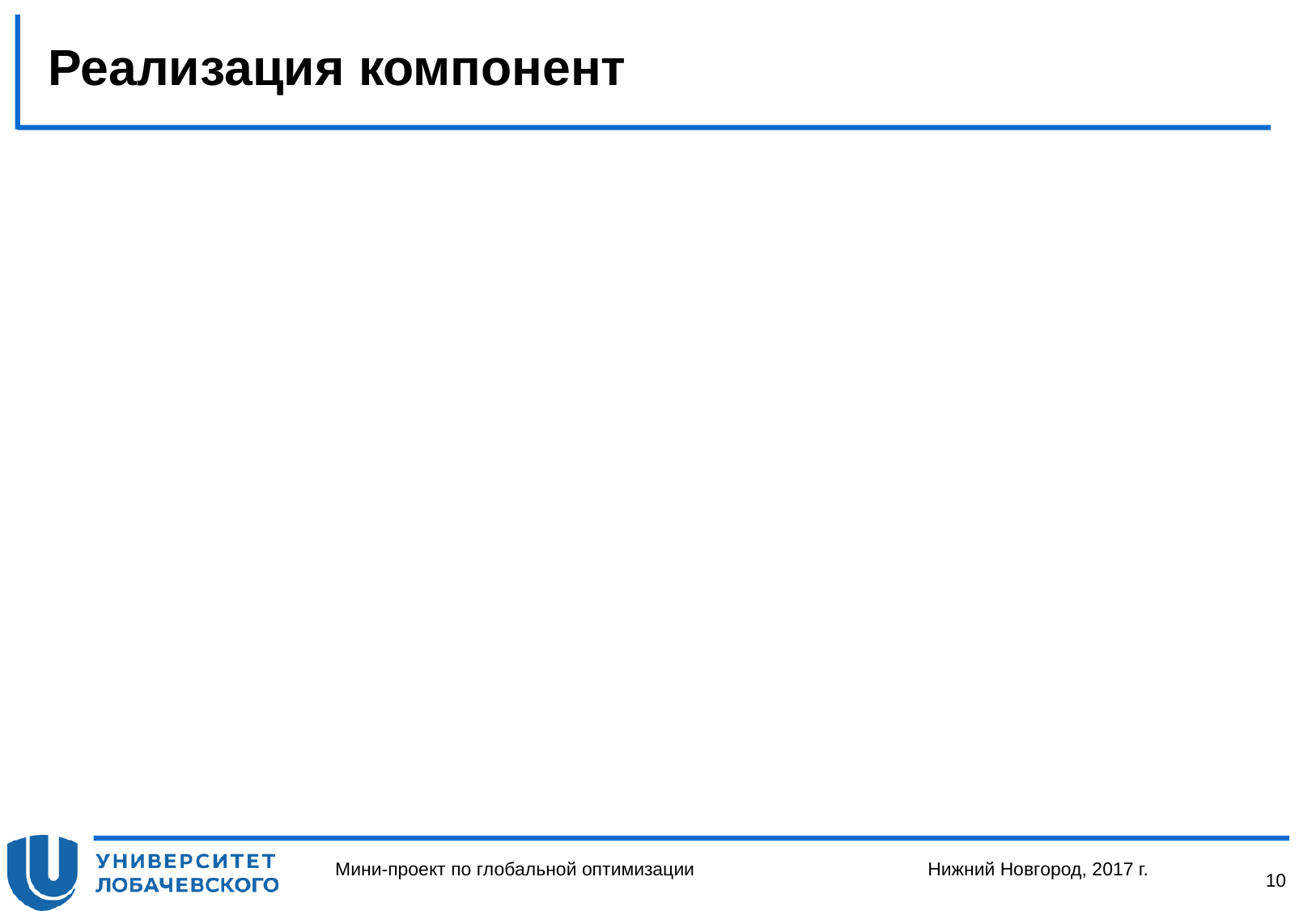

# Реализация компонент

Мини-проект по глобальной оптимизации
Нижний Новгород, 2017 г.
10